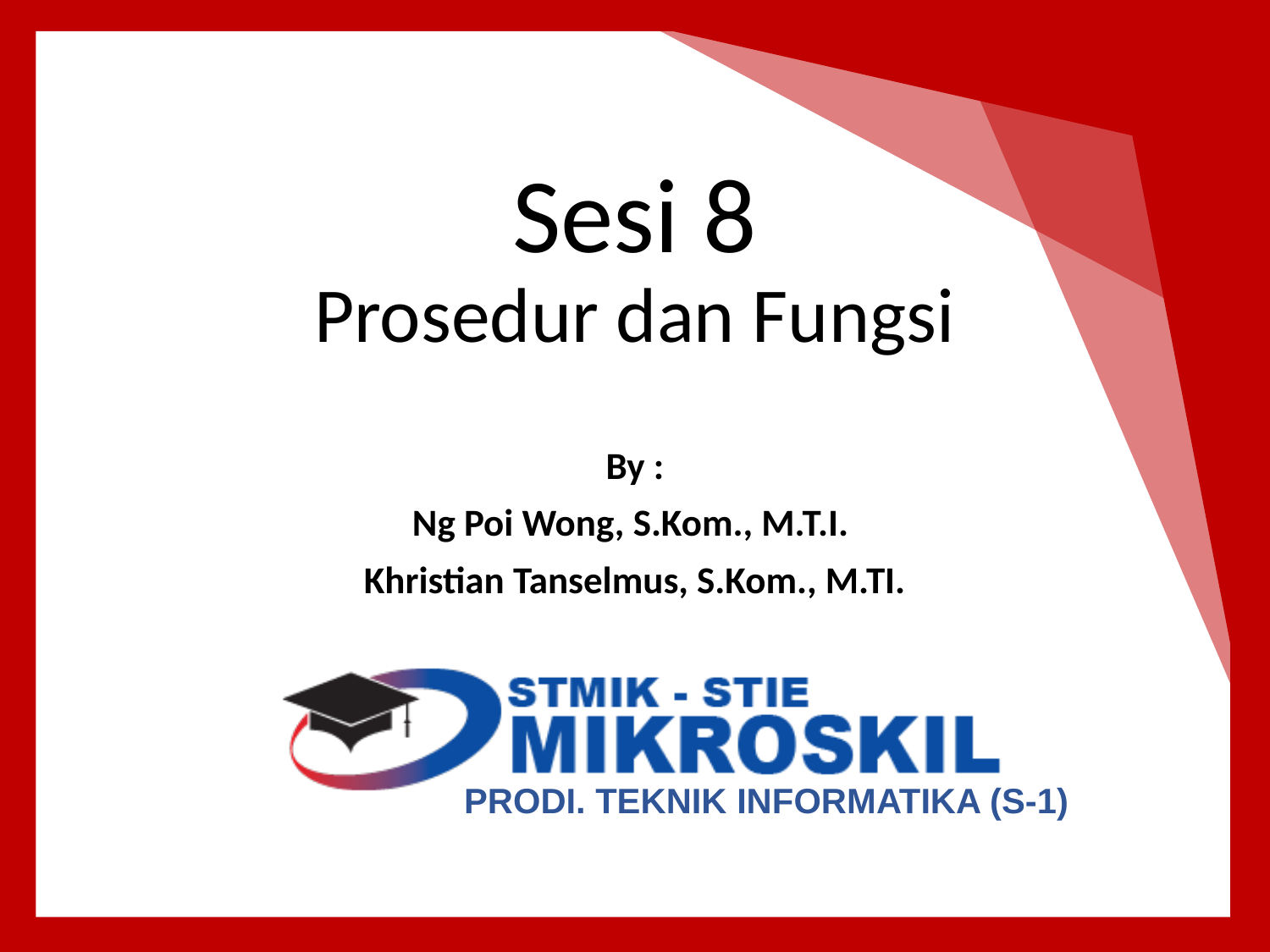

# Sesi 8 Prosedur dan Fungsi

By :
Ng Poi Wong, S.Kom., M.T.I.
Khristian Tanselmus, S.Kom., M.TI.